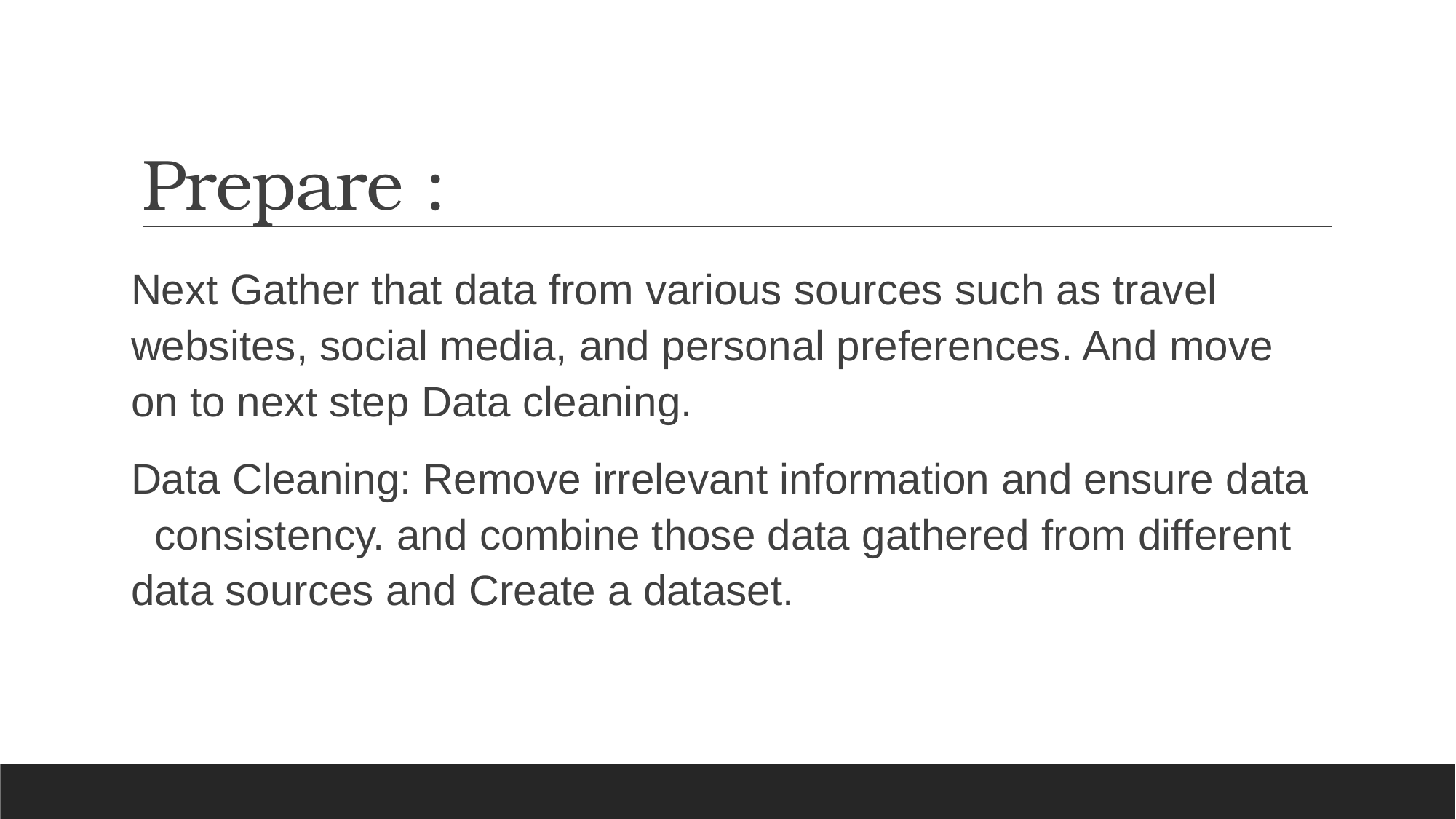

# Prepare :
Next Gather that data from various sources such as travel websites, social media, and personal preferences. And move on to next step Data cleaning.
Data Cleaning: Remove irrelevant information and ensure data    consistency. and combine those data gathered from different data sources and Create a dataset.